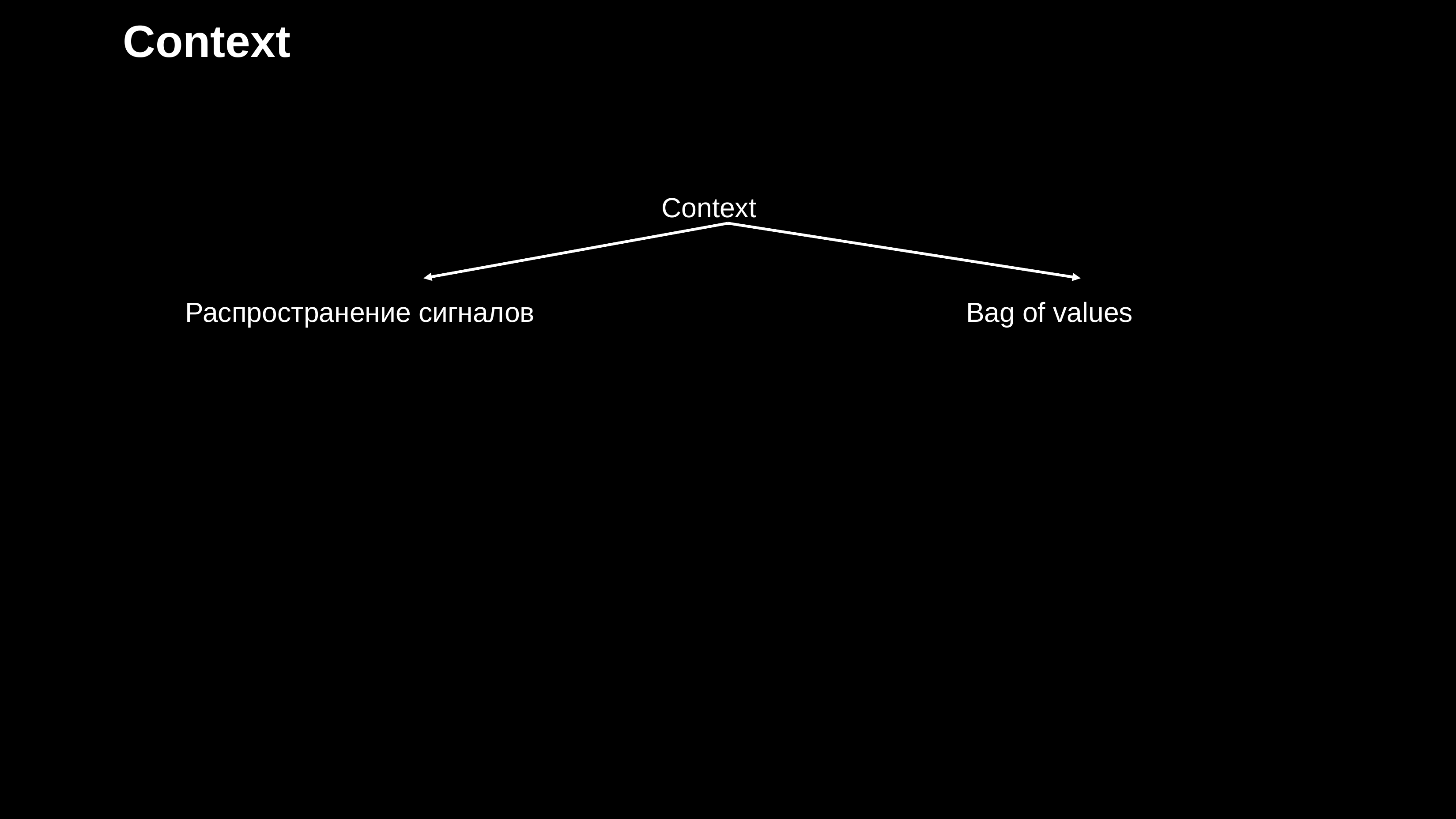

# Context
Context
Распространение сигналов
Bag of values